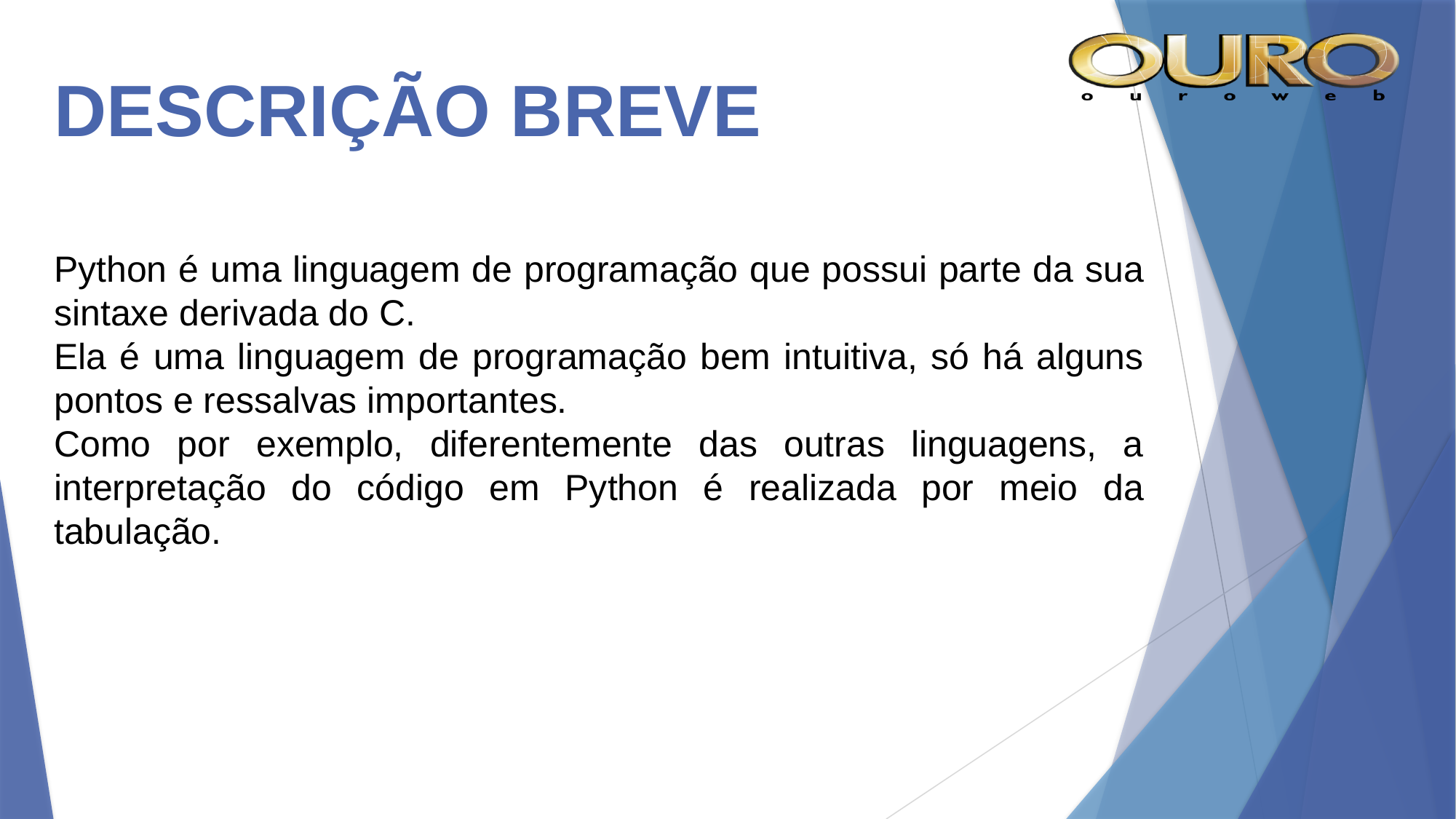

# DESCRIÇÃO BREVE
Python é uma linguagem de programação que possui parte da sua sintaxe derivada do C.
Ela é uma linguagem de programação bem intuitiva, só há alguns pontos e ressalvas importantes.
Como por exemplo, diferentemente das outras linguagens, a interpretação do código em Python é realizada por meio da tabulação.